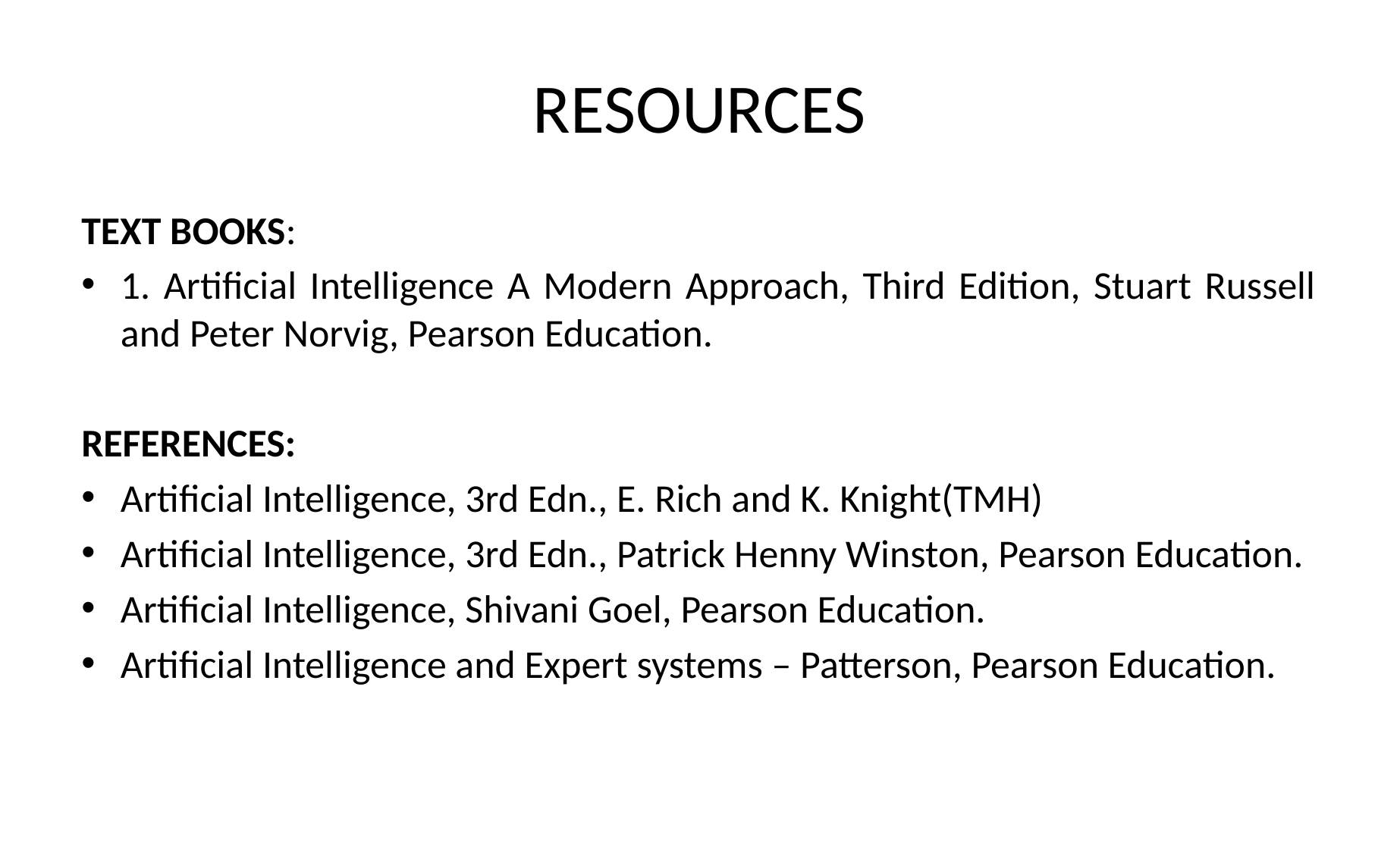

# RESOURCES
TEXT BOOKS:
1. Artificial Intelligence A Modern Approach, Third Edition, Stuart Russell and Peter Norvig, Pearson Education.

REFERENCES:
Artificial Intelligence, 3rd Edn., E. Rich and K. Knight(TMH)
Artificial Intelligence, 3rd Edn., Patrick Henny Winston, Pearson Education.
Artificial Intelligence, Shivani Goel, Pearson Education.
Artificial Intelligence and Expert systems – Patterson, Pearson Education.